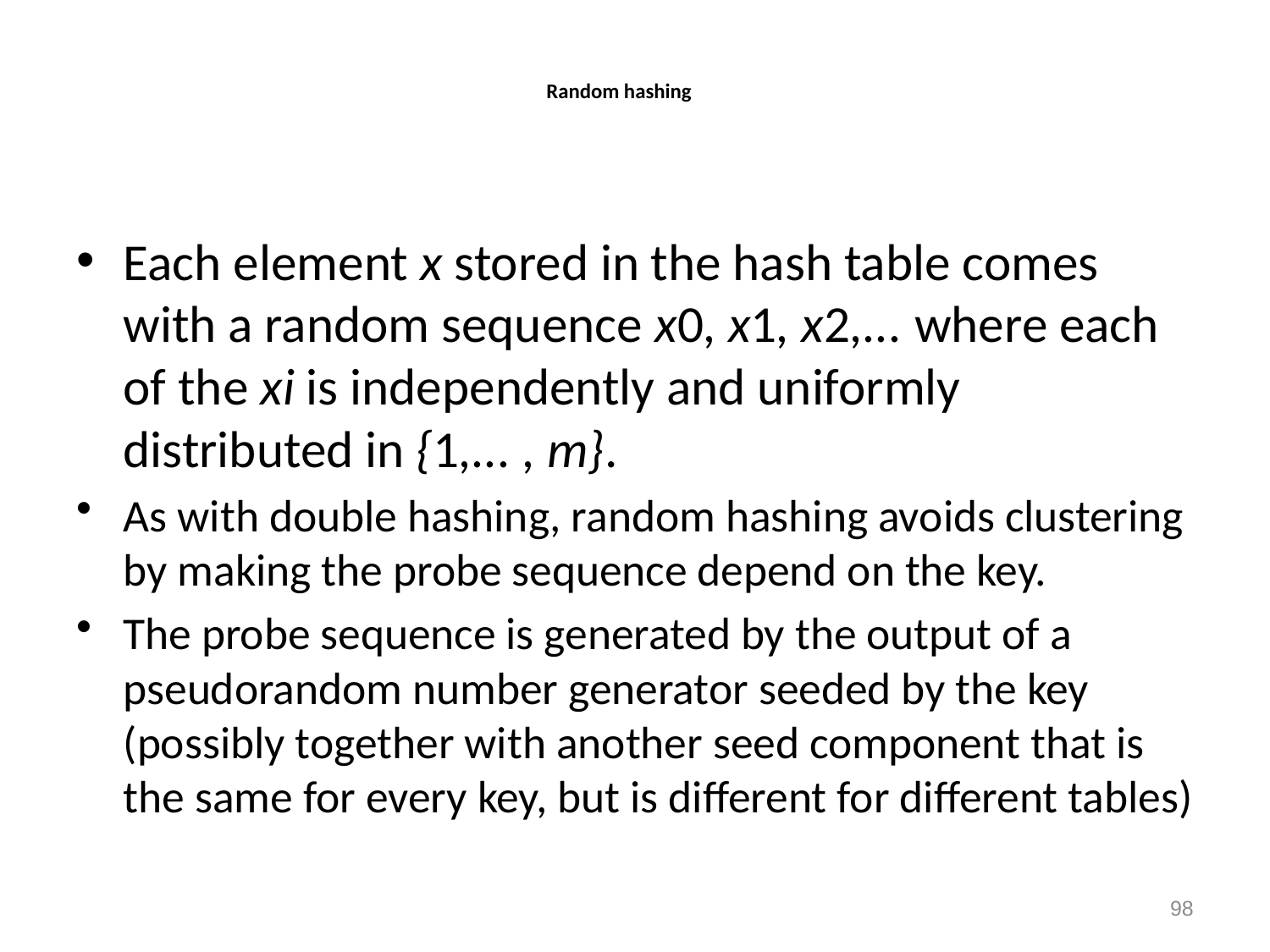

# Random hashing
Each element x stored in the hash table comes with a random sequence x0, x1, x2,... where each of the xi is independently and uniformly distributed in {1,... , m}.
As with double hashing, random hashing avoids clustering by making the probe sequence depend on the key.
The probe sequence is generated by the output of a pseudorandom number generator seeded by the key (possibly together with another seed component that is the same for every key, but is different for different tables)

98